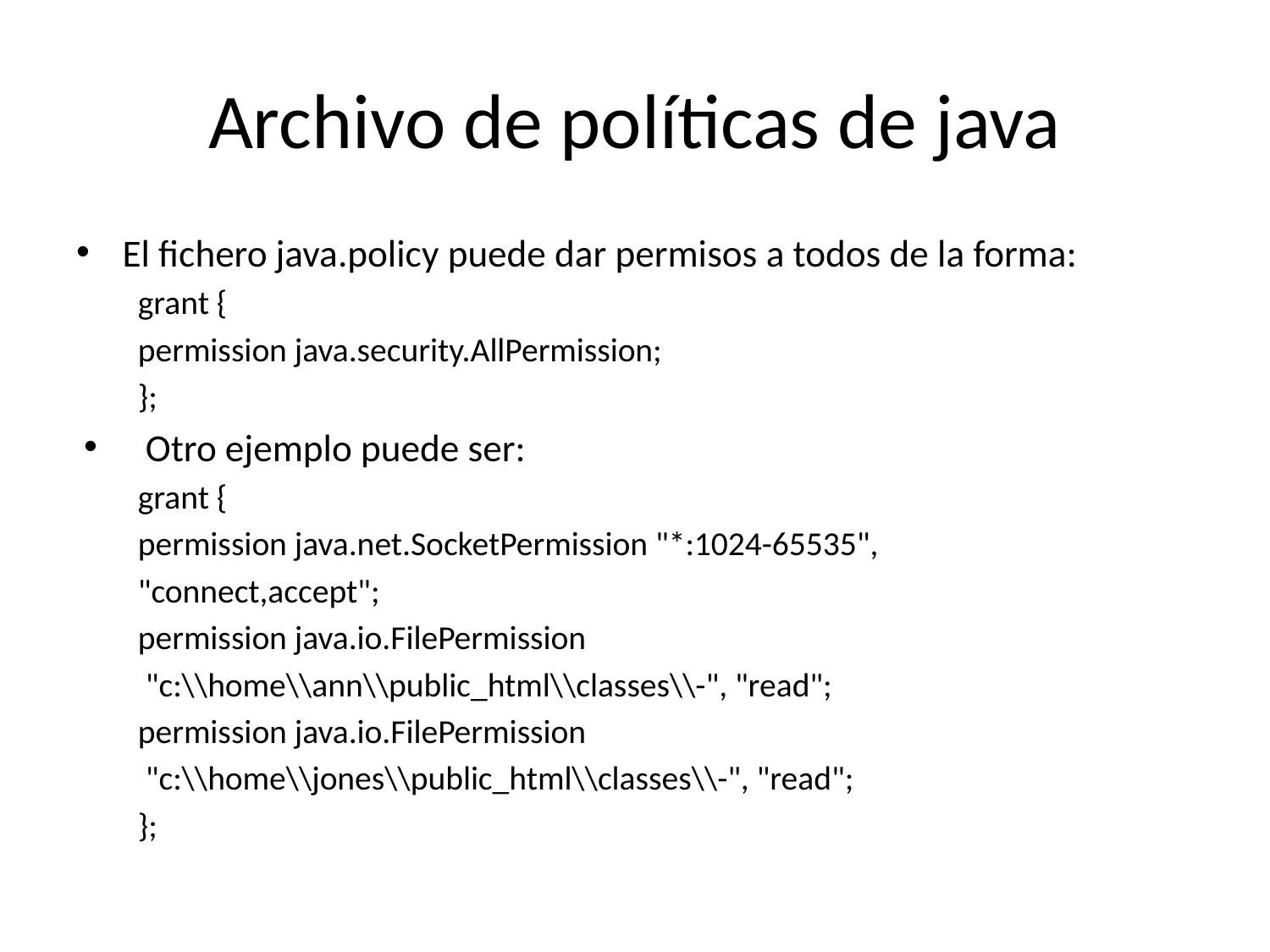

# Archivo de políticas de java
El fichero java.policy puede dar permisos a todos de la forma:
grant {
	permission java.security.AllPermission;
};
Otro ejemplo puede ser:
grant {
	permission java.net.SocketPermission "*:1024-65535",
		"connect,accept";
	permission java.io.FilePermission
		 "c:\\home\\ann\\public_html\\classes\\-", "read";
	permission java.io.FilePermission
		 "c:\\home\\jones\\public_html\\classes\\-", "read";
};